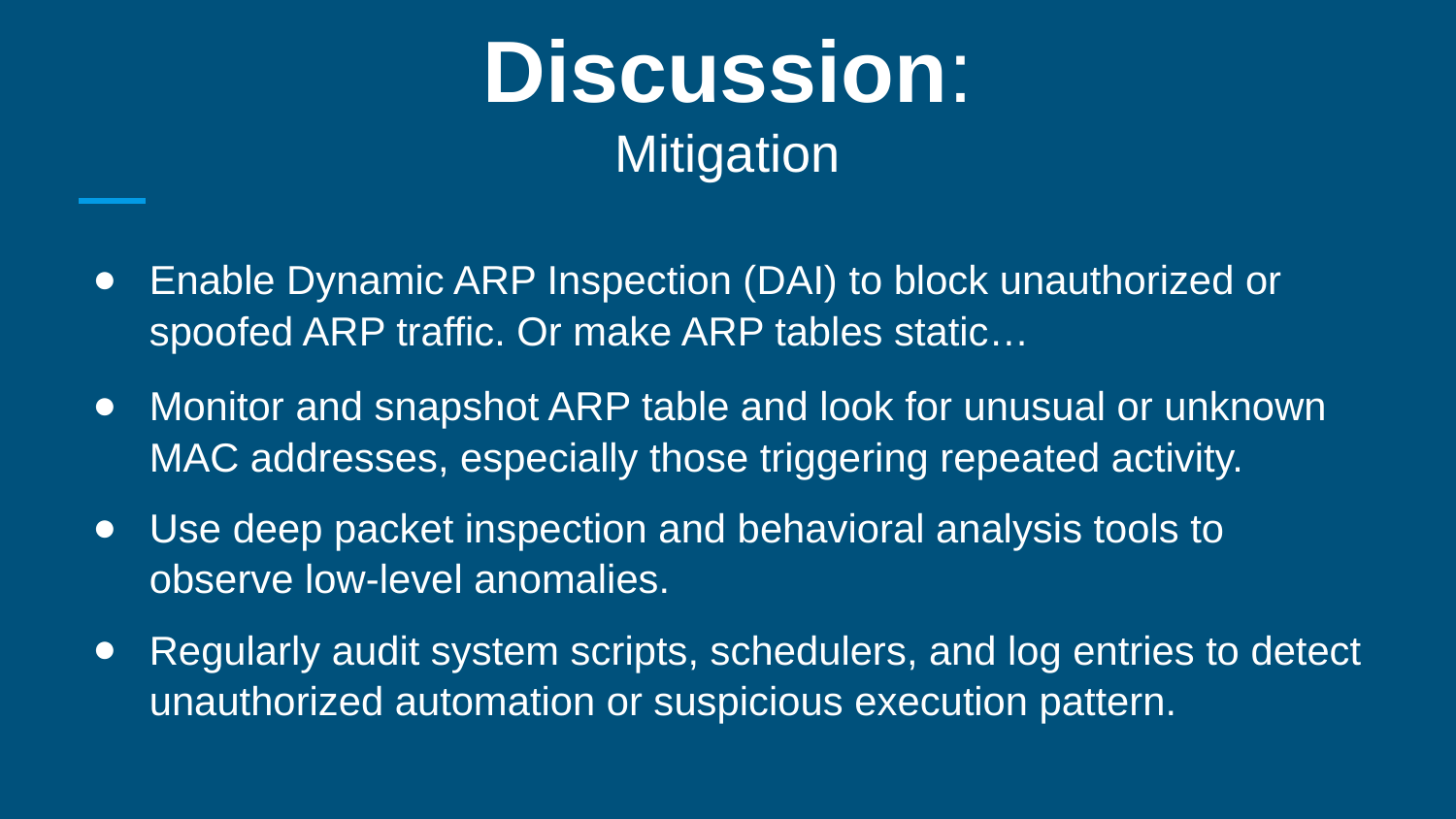

# Discussion:
Mitigation
Enable Dynamic ARP Inspection (DAI) to block unauthorized or spoofed ARP traffic. Or make ARP tables static…
Monitor and snapshot ARP table and look for unusual or unknown MAC addresses, especially those triggering repeated activity.
Use deep packet inspection and behavioral analysis tools to observe low-level anomalies.
Regularly audit system scripts, schedulers, and log entries to detect unauthorized automation or suspicious execution pattern.